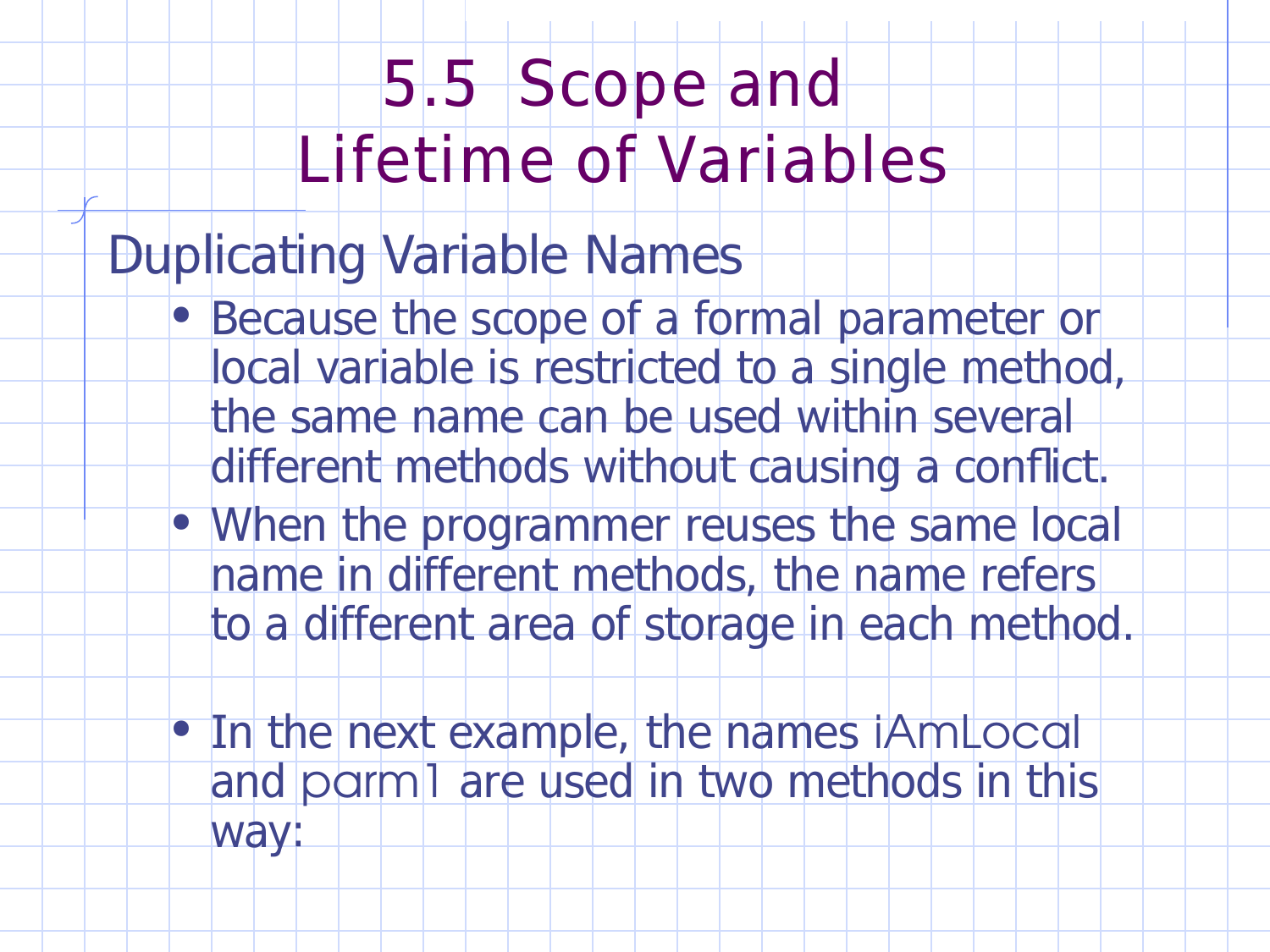

# 5.5  Scope and Lifetime of Variables
Duplicating Variable Names
Because the scope of a formal parameter or local variable is restricted to a single method, the same name can be used within several different methods without causing a conflict.
When the programmer reuses the same local name in different methods, the name refers to a different area of storage in each method.
In the next example, the names iAmLocal and parm1 are used in two methods in this way: